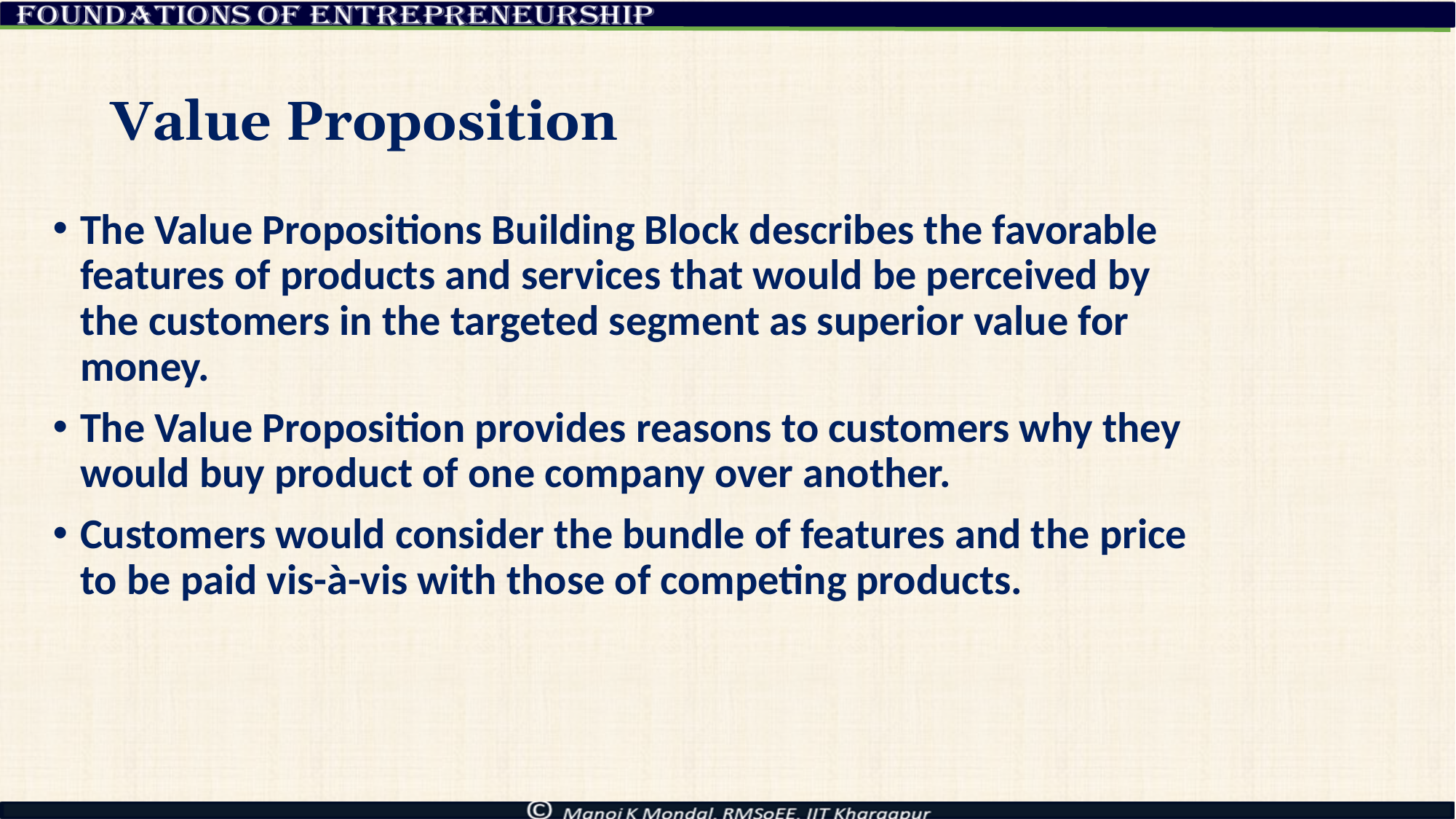

# Value Proposition
The Value Propositions Building Block describes the favorable features of products and services that would be perceived by the customers in the targeted segment as superior value for money.
The Value Proposition provides reasons to customers why they would buy product of one company over another.
Customers would consider the bundle of features and the price to be paid vis-à-vis with those of competing products.